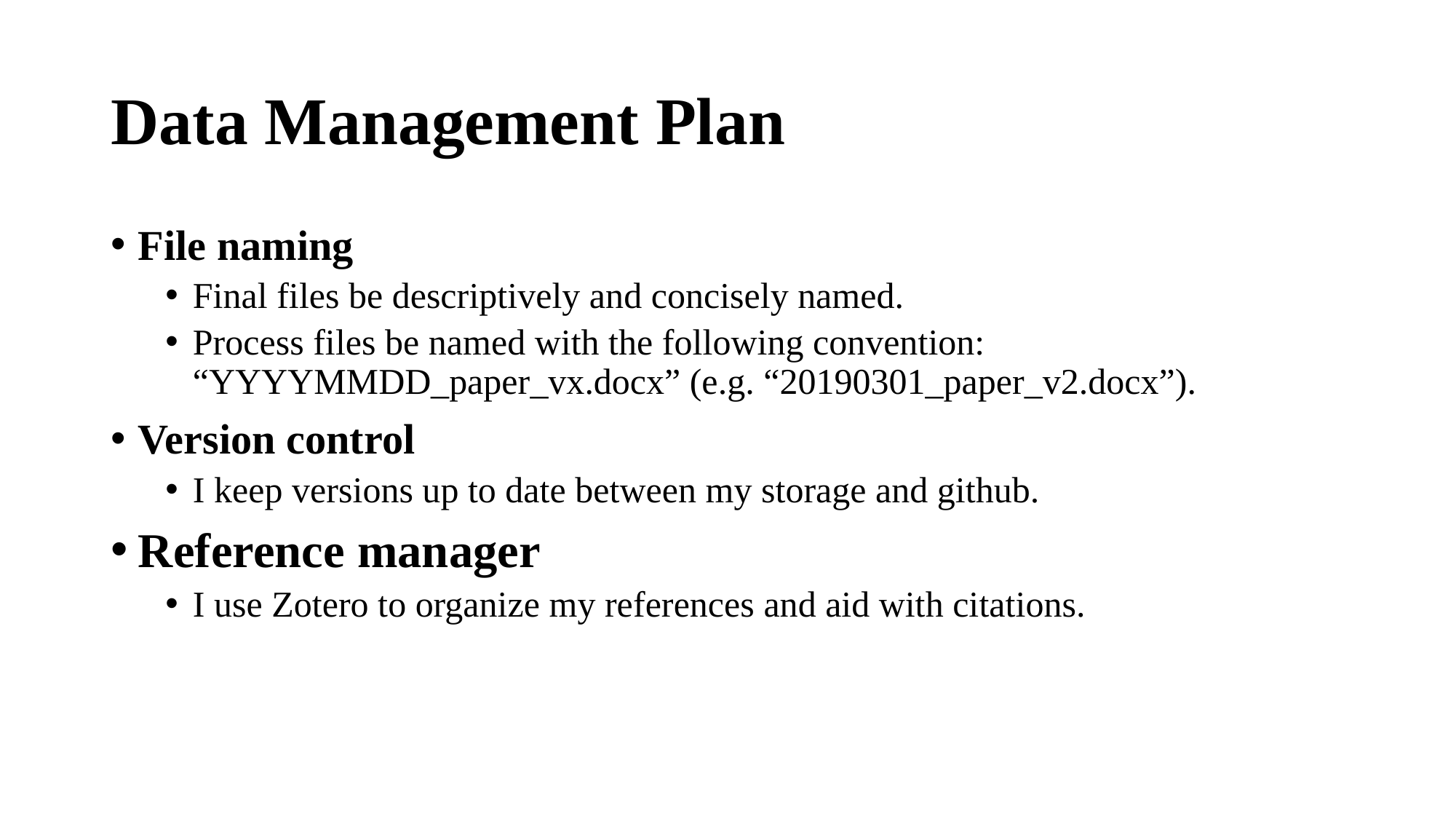

# Data Management Plan
File naming
Final files be descriptively and concisely named.
Process files be named with the following convention: “YYYYMMDD_paper_vx.docx” (e.g. “20190301_paper_v2.docx”).
Version control
I keep versions up to date between my storage and github.
Reference manager
I use Zotero to organize my references and aid with citations.